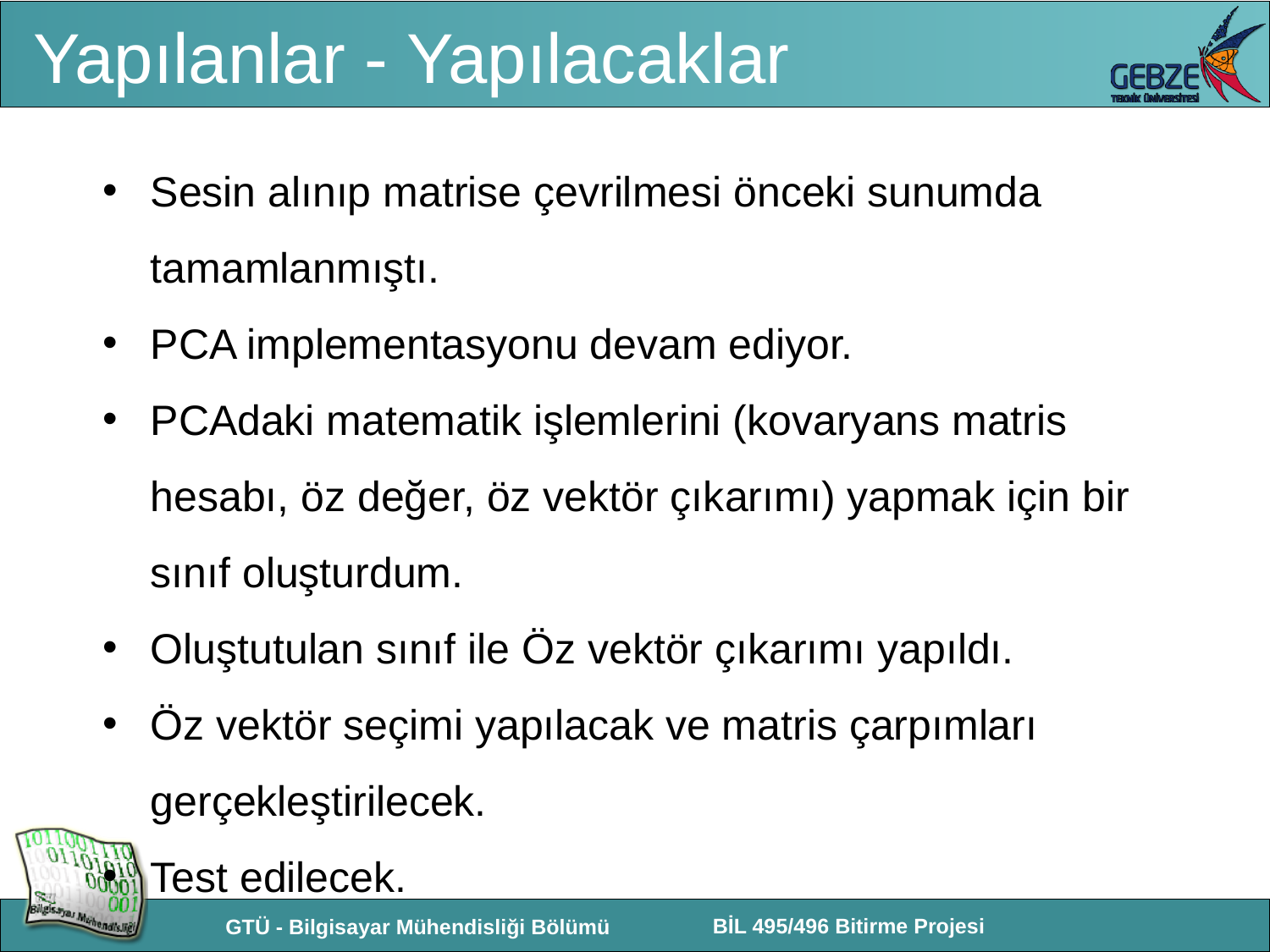

Yapılanlar - Yapılacaklar
Sesin alınıp matrise çevrilmesi önceki sunumda tamamlanmıştı.
PCA implementasyonu devam ediyor.
PCAdaki matematik işlemlerini (kovaryans matris hesabı, öz değer, öz vektör çıkarımı) yapmak için bir sınıf oluşturdum.
Oluştutulan sınıf ile Öz vektör çıkarımı yapıldı.
Öz vektör seçimi yapılacak ve matris çarpımları gerçekleştirilecek.
Test edilecek.